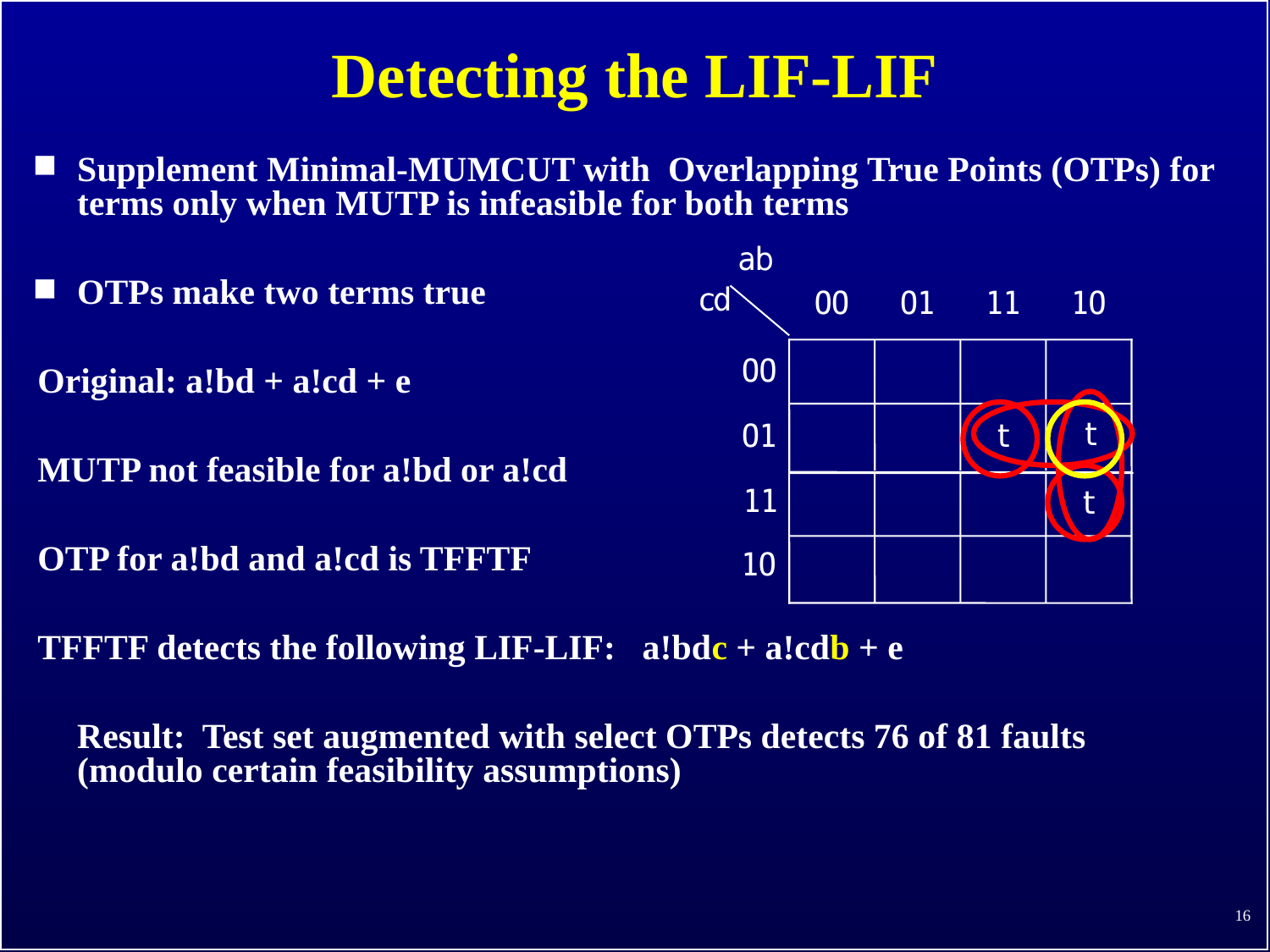

# Detecting the LIF-LIF
Supplement Minimal-MUMCUT with  Overlapping True Points (OTPs) for terms only when MUTP is infeasible for both terms

OTPs make two terms true

Original: a!bd + a!cd + e

MUTP not feasible for a!bd or a!cd

OTP for a!bd and a!cd is TFFTF

TFFTF detects the following LIF-LIF:   a!bdc + a!cdb + e

	Result:  Test set augmented with select OTPs detects 76 of 81 faults      (modulo certain feasibility assumptions)

      ab
  cd

00

01
11
10

00

t
01

t

11

t

10

16